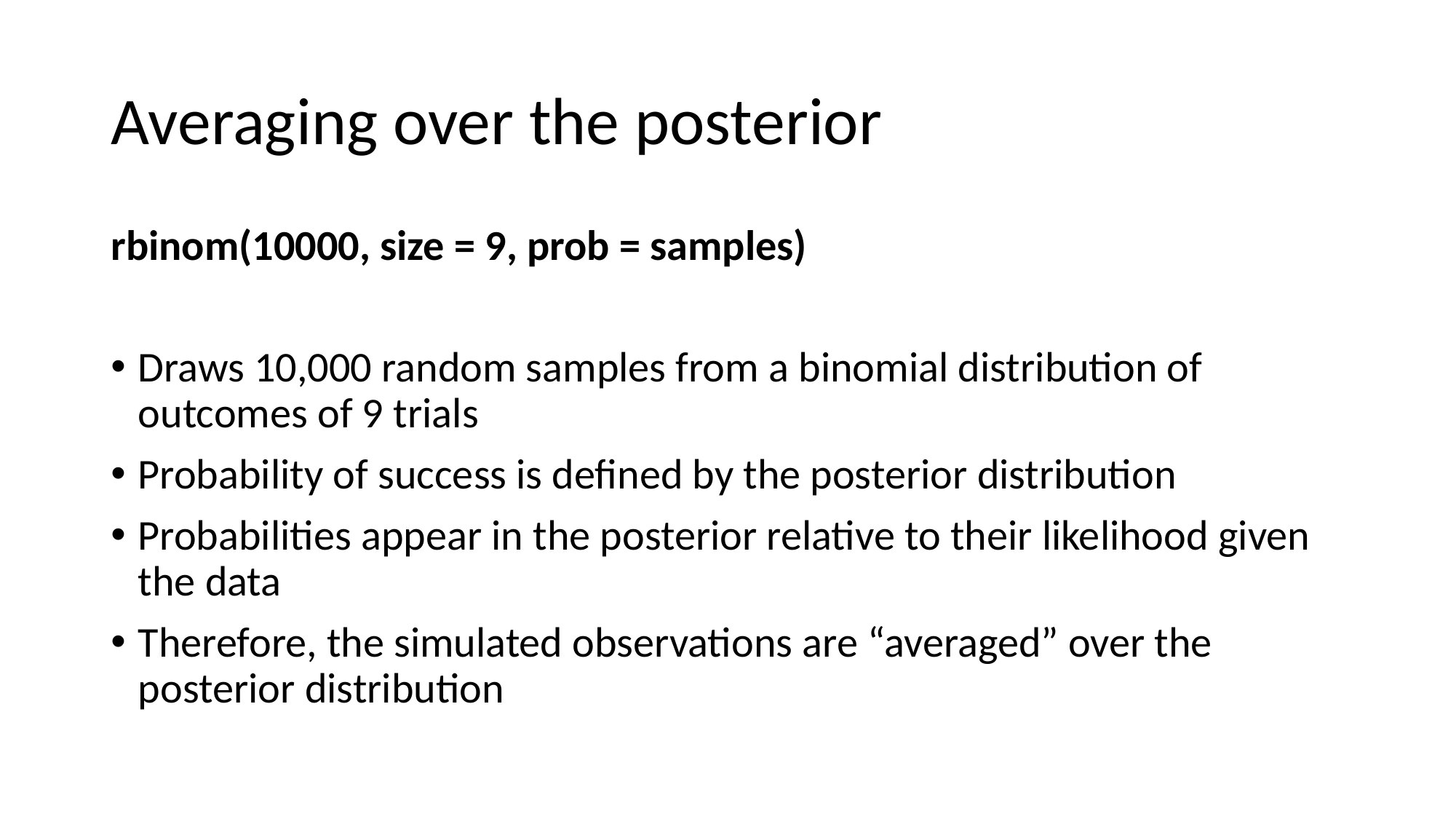

# Averaging over the posterior
rbinom(10000, size = 9, prob = samples)

Draws 10,000 random samples from a binomial distribution of outcomes of 9 trials
Probability of success is defined by the posterior distribution
Probabilities appear in the posterior relative to their likelihood given the data
Therefore, the simulated observations are “averaged” over the posterior distribution